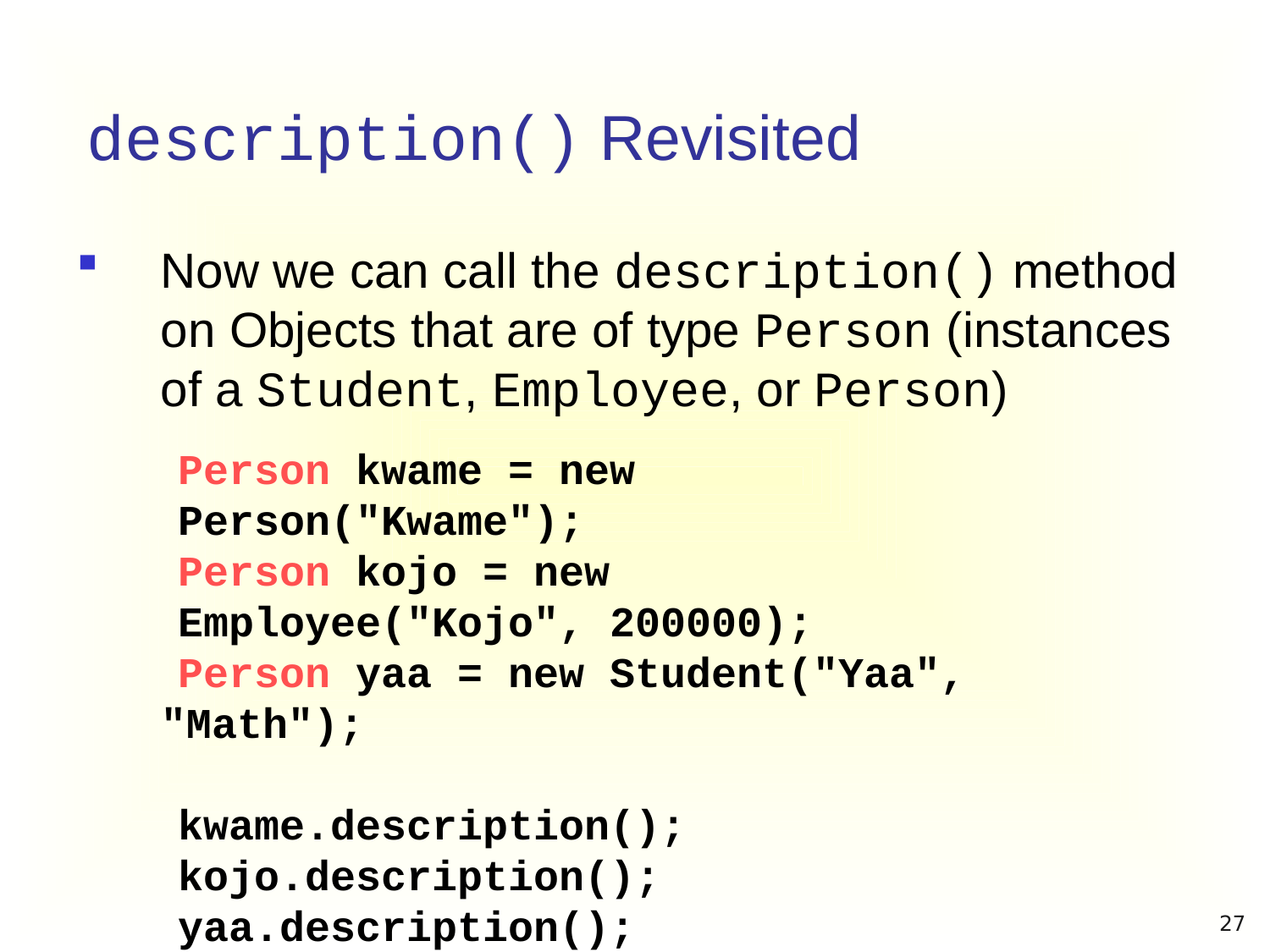

# description() Revisited
Now we can call the description() method on Objects that are of type Person (instances of a Student, Employee, or Person)

    Person kwame = new
    Person("Kwame");
    Person kojo = new
    Employee("Kojo", 200000);
    Person yaa = new Student("Yaa", "Math");

    kwame.description();
    kojo.description();
    yaa.description();
27